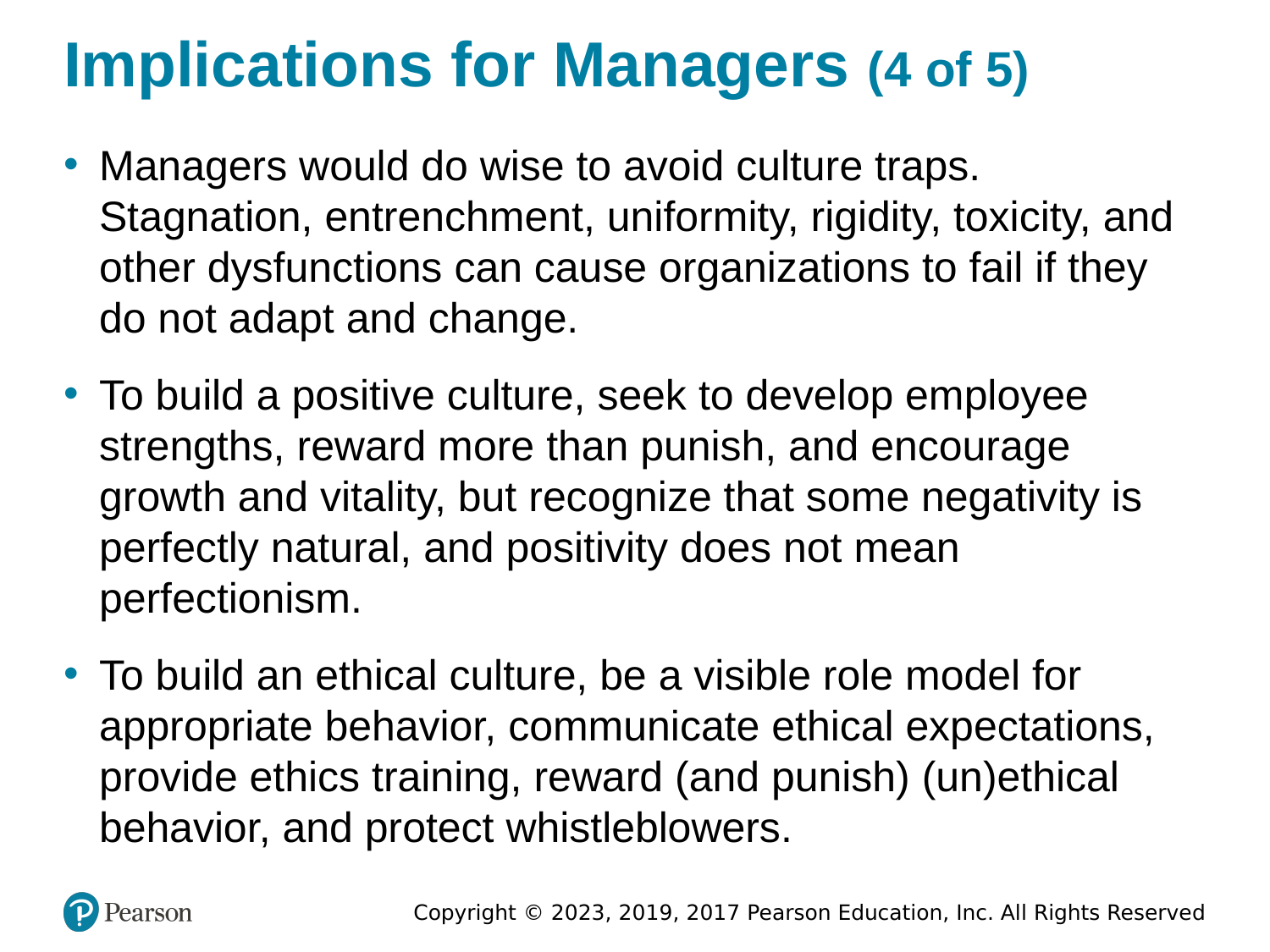

# Implications for Managers (4 of 5)
Managers would do wise to avoid culture traps. Stagnation, entrenchment, uniformity, rigidity, toxicity, and other dysfunctions can cause organizations to fail if they do not adapt and change.
To build a positive culture, seek to develop employee strengths, reward more than punish, and encourage growth and vitality, but recognize that some negativity is perfectly natural, and positivity does not mean perfectionism.
To build an ethical culture, be a visible role model for appropriate behavior, communicate ethical expectations, provide ethics training, reward (and punish) (un)ethical behavior, and protect whistleblowers.